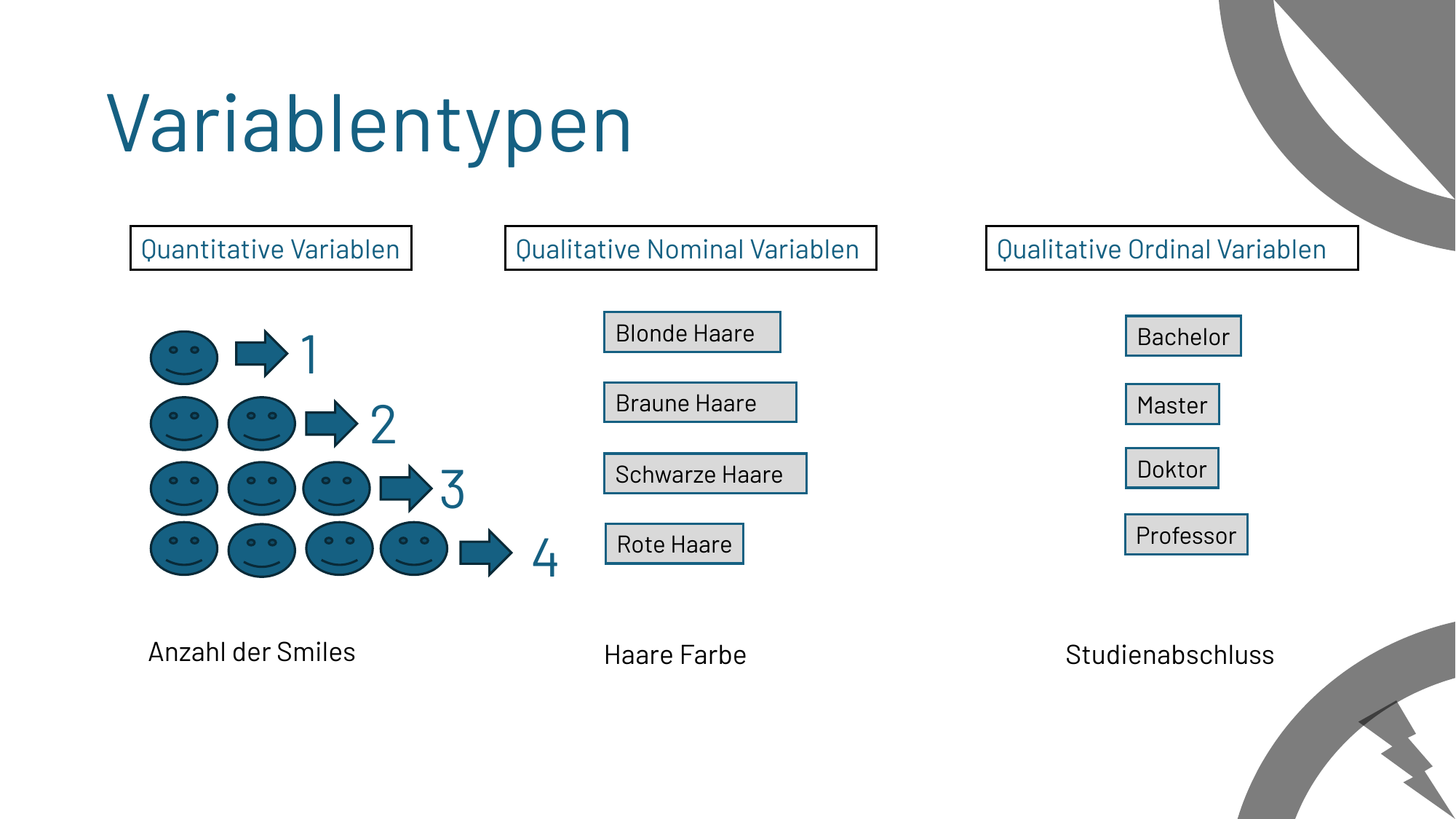

# Variablentypen
Quantitative Variablen
Qualitative Nominal Variablen
Qualitative Ordinal Variablen
Blonde Haare
1
Bachelor

Braune Haare
2
Master

Doktor
3
Schwarze Haare

Professor
4

Rote Haare

Anzahl der Smiles
Haare Farbe
Studienabschluss